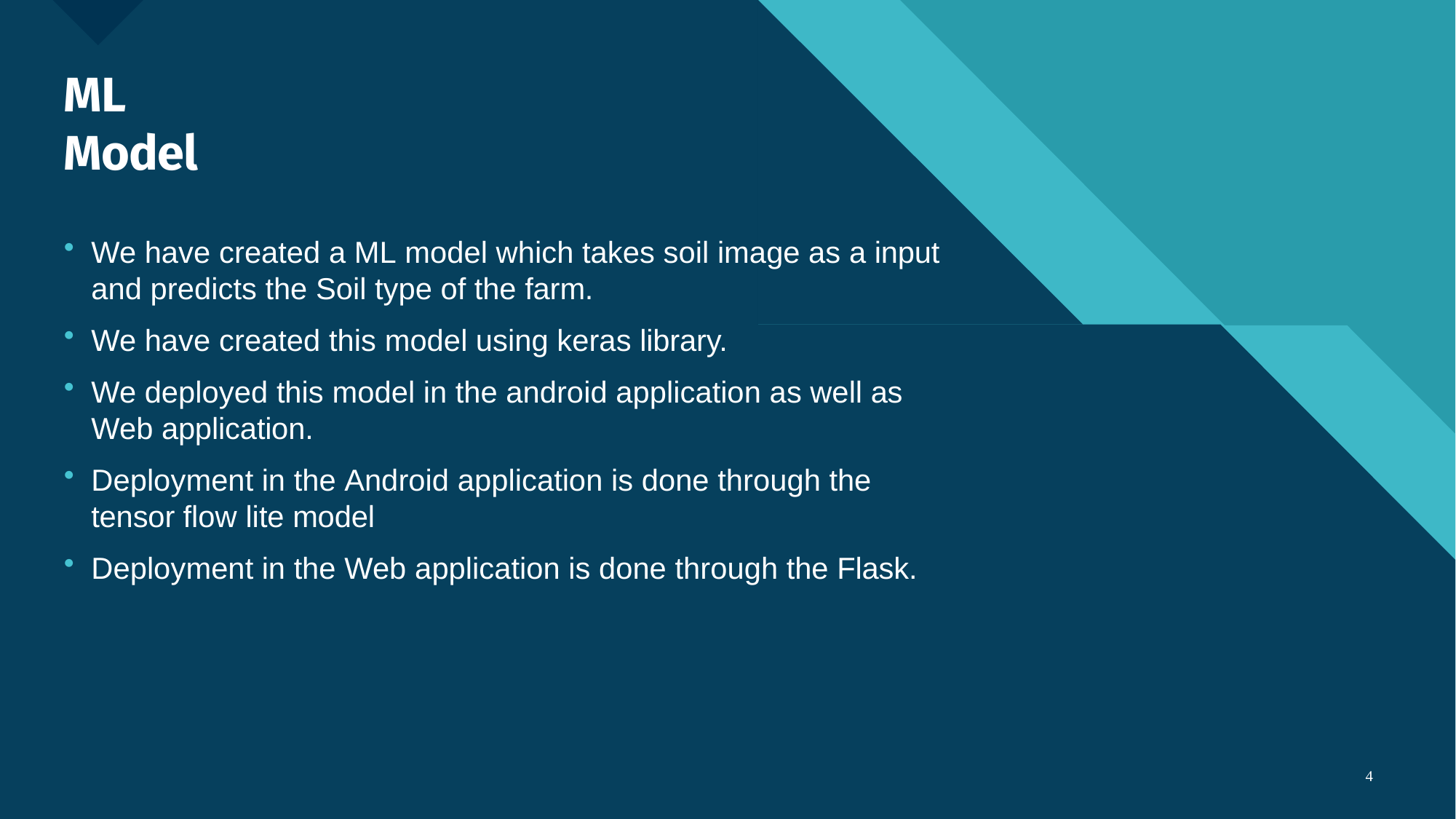

# ML Model
We have created a ML model which takes soil image as a input
and predicts the Soil type of the farm.
We have created this model using keras library.
We deployed this model in the android application as well as
Web application.
Deployment in the Android application is done through the tensor flow lite model
Deployment in the Web application is done through the Flask.
4